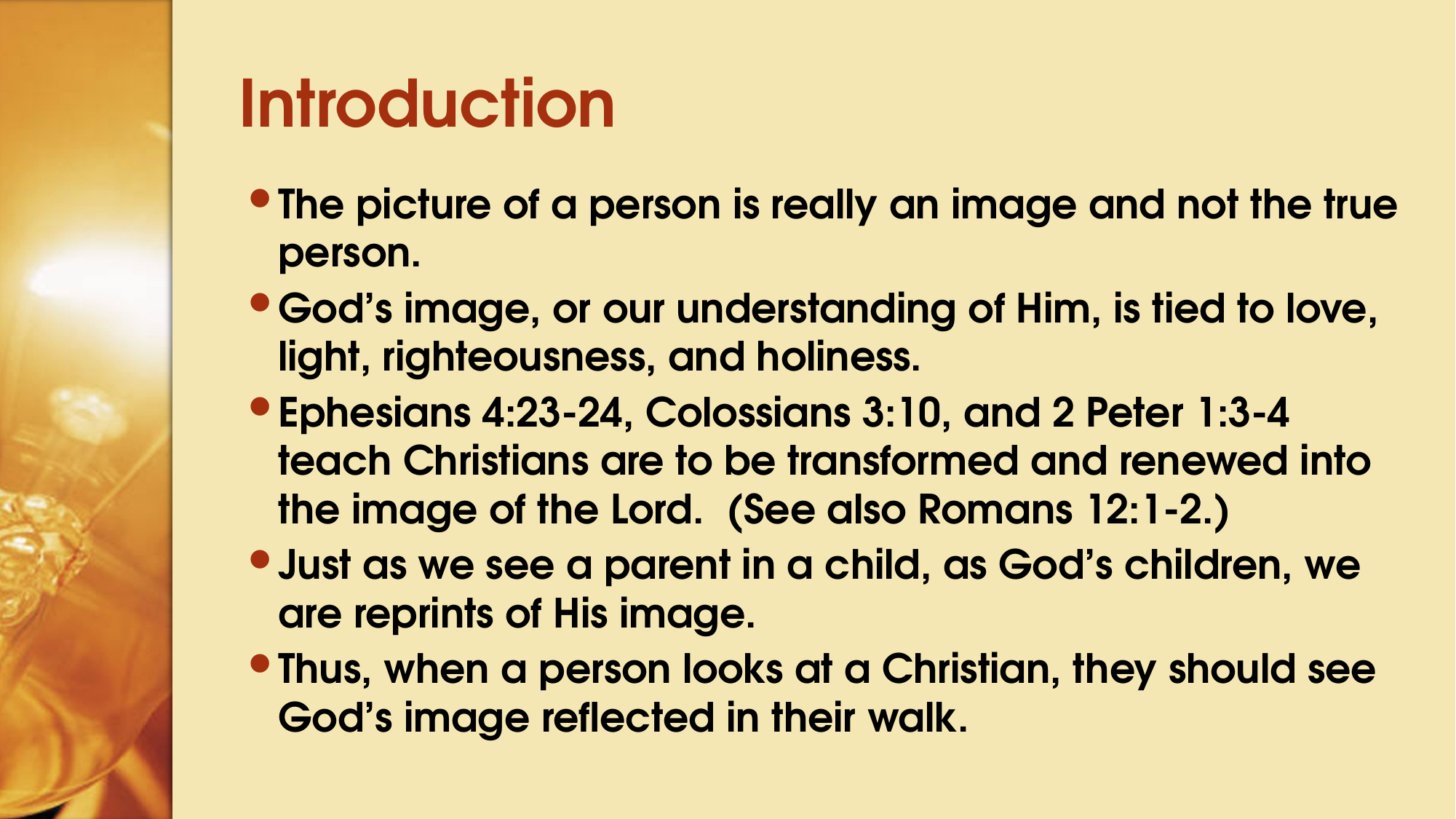

# Introduction
The picture of a person is really an image and not the true person.
God’s image, or our understanding of Him, is tied to love, light, righteousness, and holiness.
Ephesians 4:23-24, Colossians 3:10, and 2 Peter 1:3-4 teach Christians are to be transformed and renewed into the image of the Lord.  (See also Romans 12:1-2.)
Just as we see a parent in a child, as God’s children, we are reprints of His image.
Thus, when a person looks at a Christian, they should see God’s image reflected in their walk.